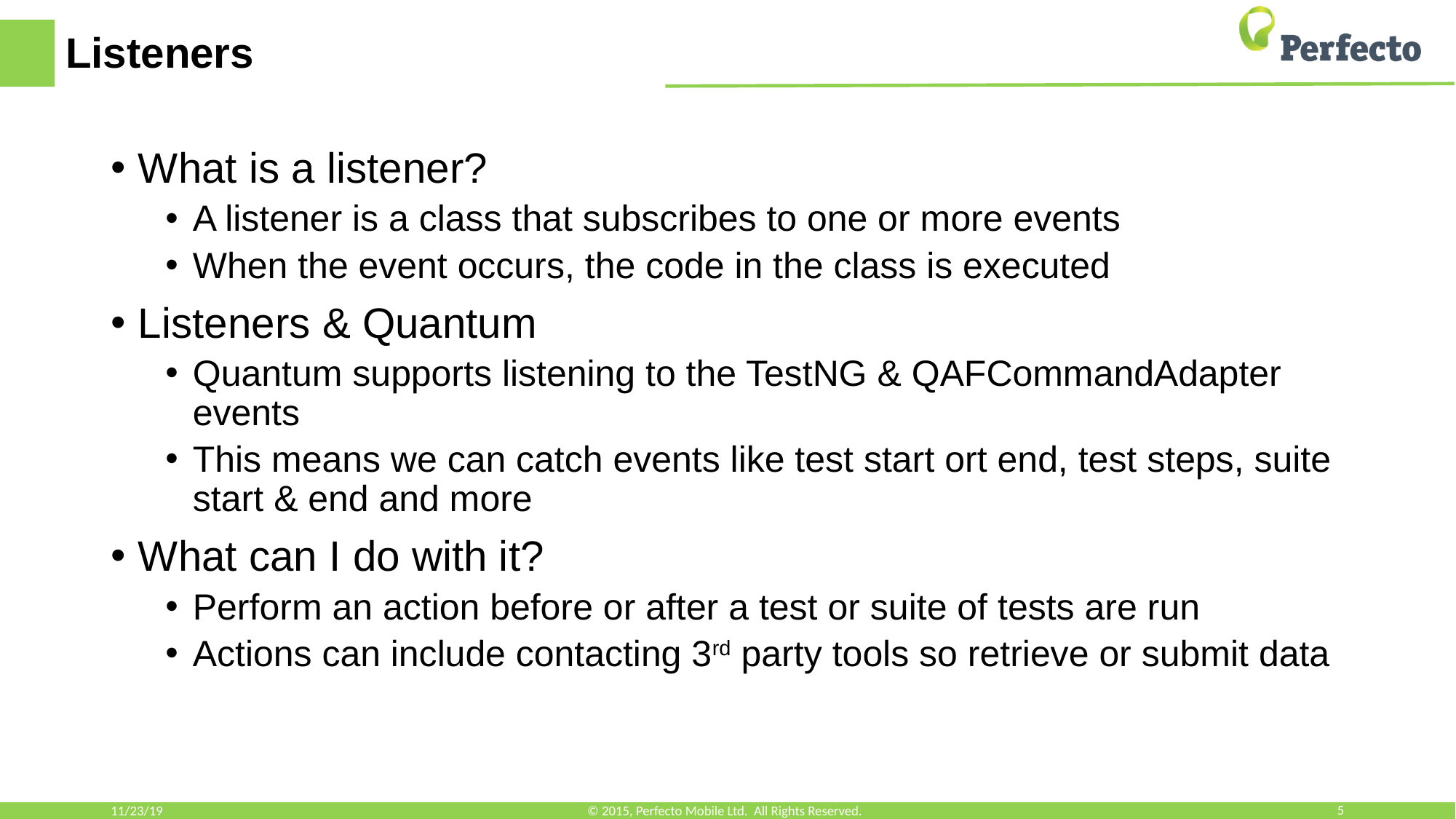

# Listeners
What is a listener?
A listener is a class that subscribes to one or more events
When the event occurs, the code in the class is executed
Listeners & Quantum
Quantum supports listening to the TestNG & QAFCommandAdapter events
This means we can catch events like test start ort end, test steps, suite start & end and more
What can I do with it?
Perform an action before or after a test or suite of tests are run
Actions can include contacting 3rd party tools so retrieve or submit data

11/23/19
© 2015, Perfecto Mobile Ltd.  All Rights Reserved.
5